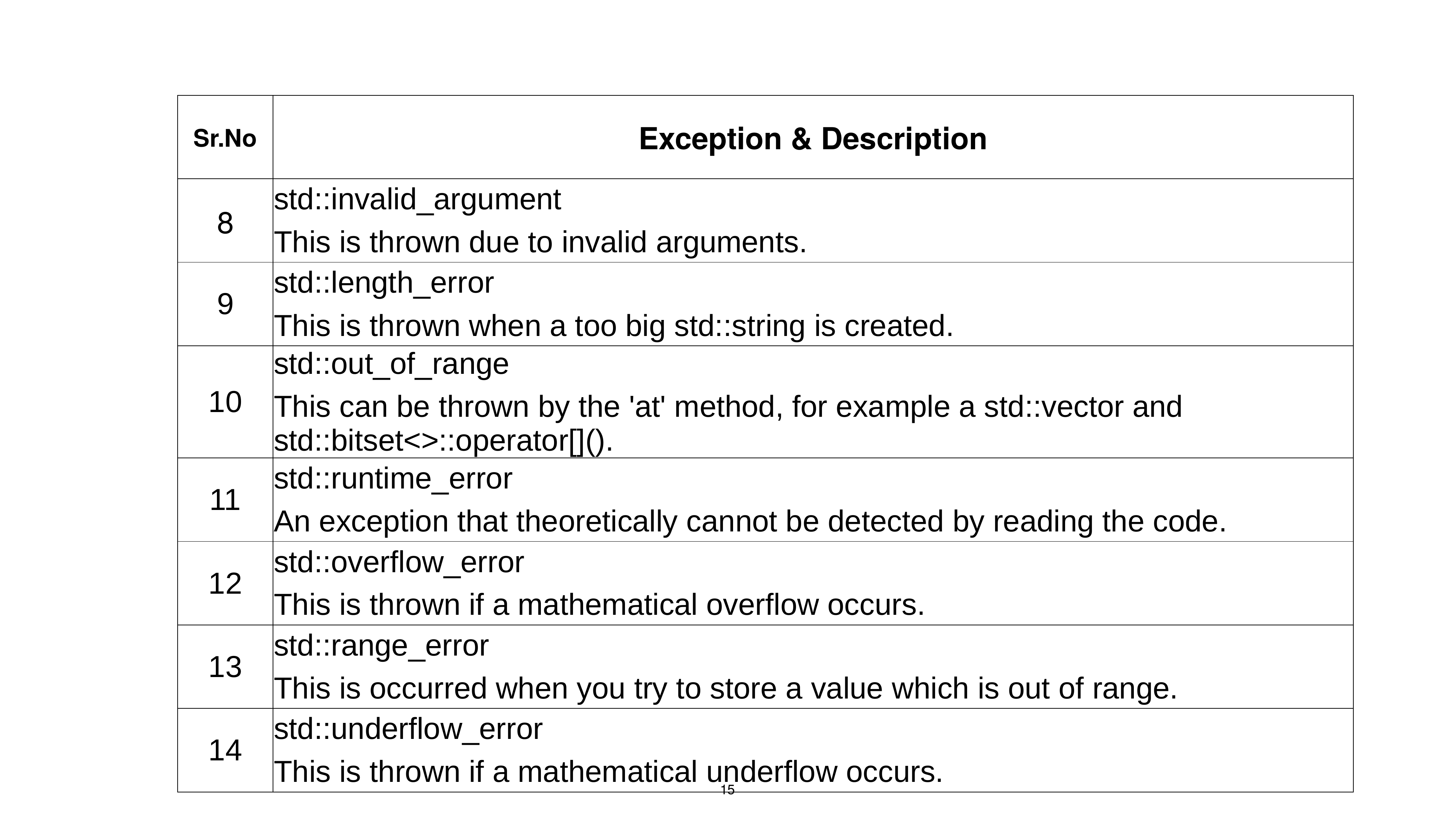

| Sr.No | Exception & Description |
| --- | --- |
| 8 | std::invalid\_argument This is thrown due to invalid arguments. |
| 9 | std::length\_error This is thrown when a too big std::string is created. |
| 10 | std::out\_of\_range This can be thrown by the 'at' method, for example a std::vector and std::bitset<>::operator[](). |
| 11 | std::runtime\_error An exception that theoretically cannot be detected by reading the code. |
| 12 | std::overflow\_error This is thrown if a mathematical overflow occurs. |
| 13 | std::range\_error This is occurred when you try to store a value which is out of range. |
| 14 | std::underflow\_error This is thrown if a mathematical underflow occurs. |
15